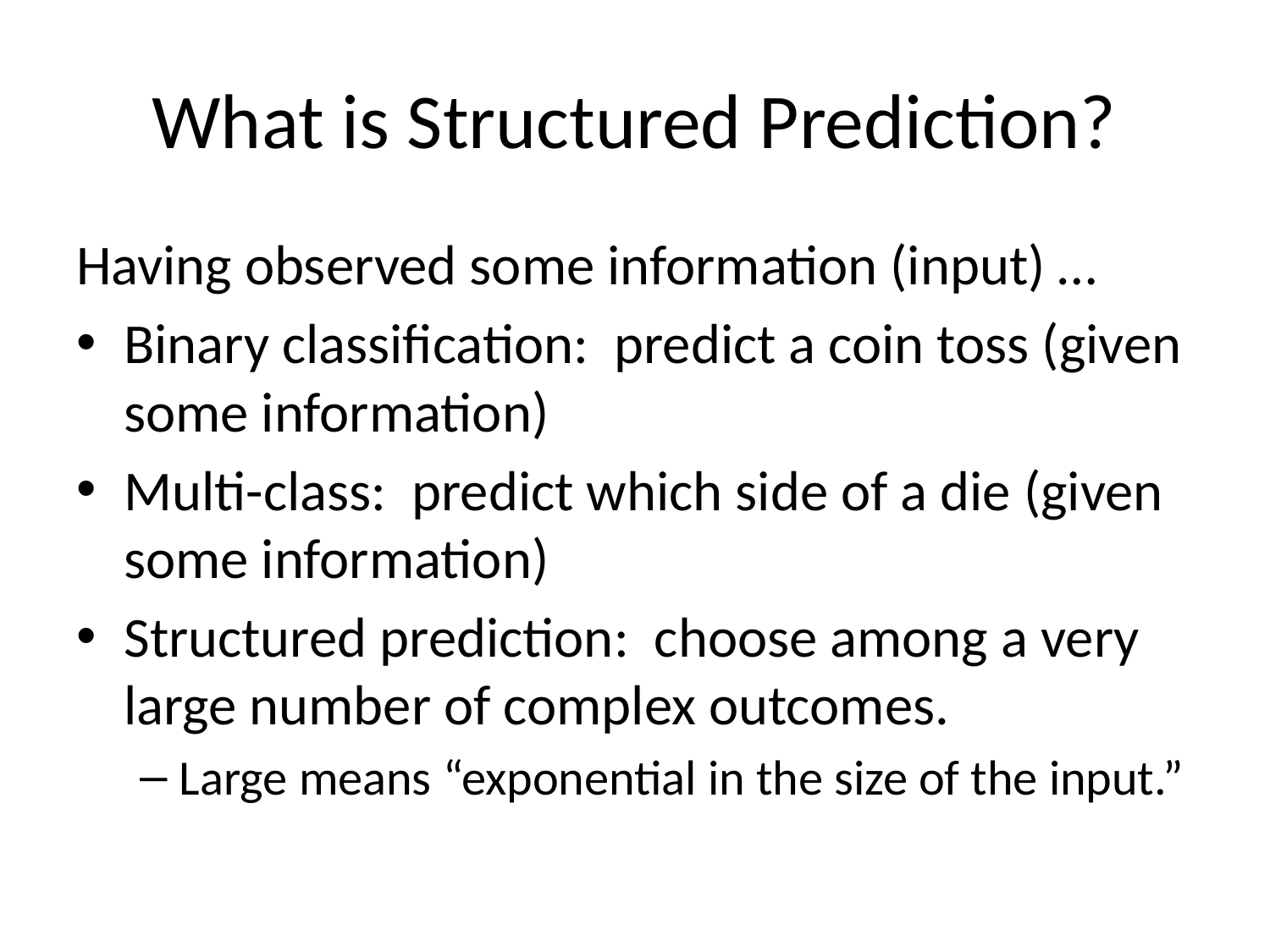

# What is Structured Prediction?
Having observed some information (input) …
Binary classification:  predict a coin toss (given some information)
Multi-class:  predict which side of a die (given some information)
Structured prediction:  choose among a very large number of complex outcomes.
Large means “exponential in the size of the input.”